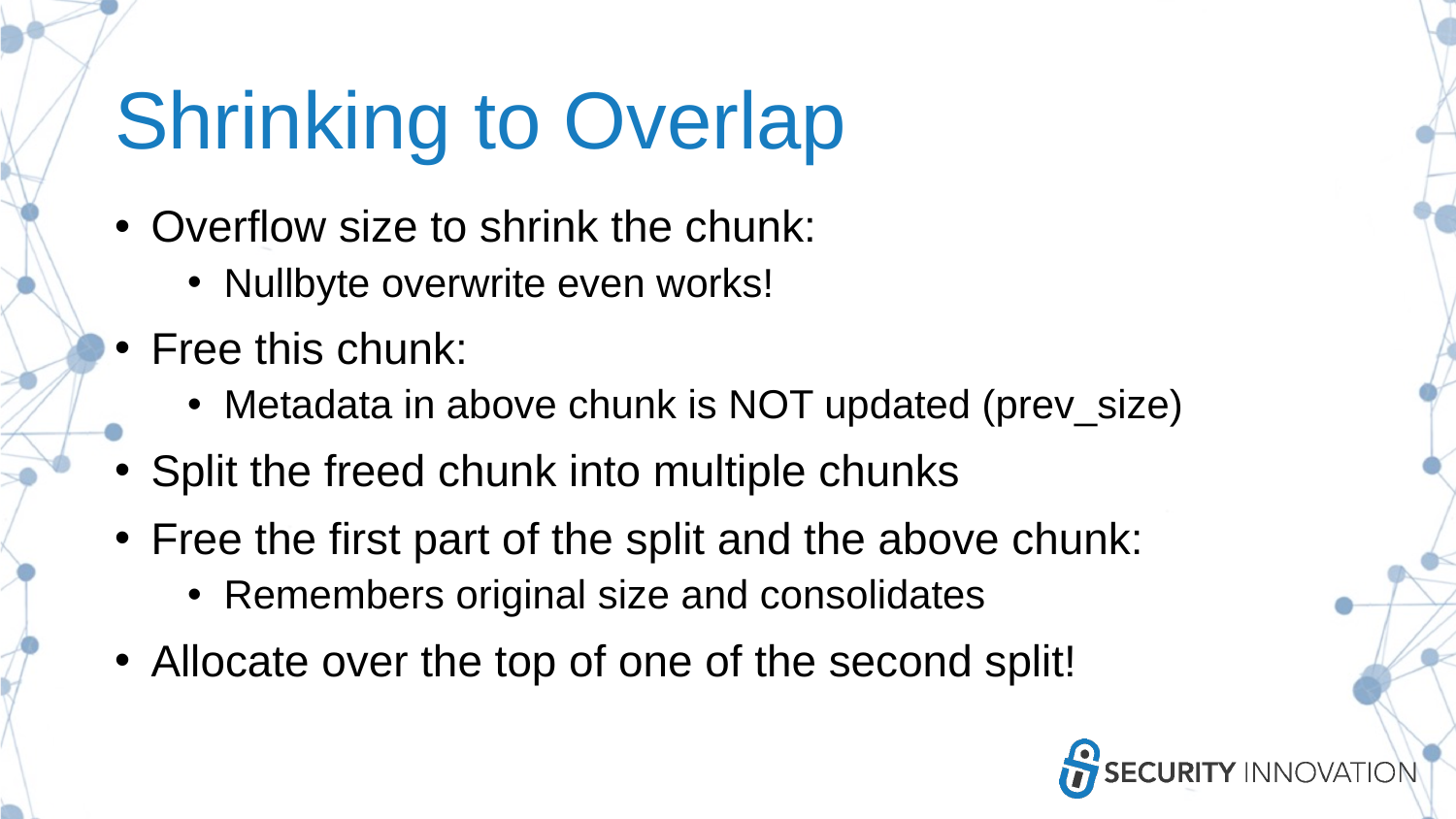

# Shrinking to Overlap
Overflow size to shrink the chunk:
Nullbyte overwrite even works!
Free this chunk:
Metadata in above chunk is NOT updated (prev_size)
Split the freed chunk into multiple chunks
Free the first part of the split and the above chunk:
Remembers original size and consolidates
Allocate over the top of one of the second split!